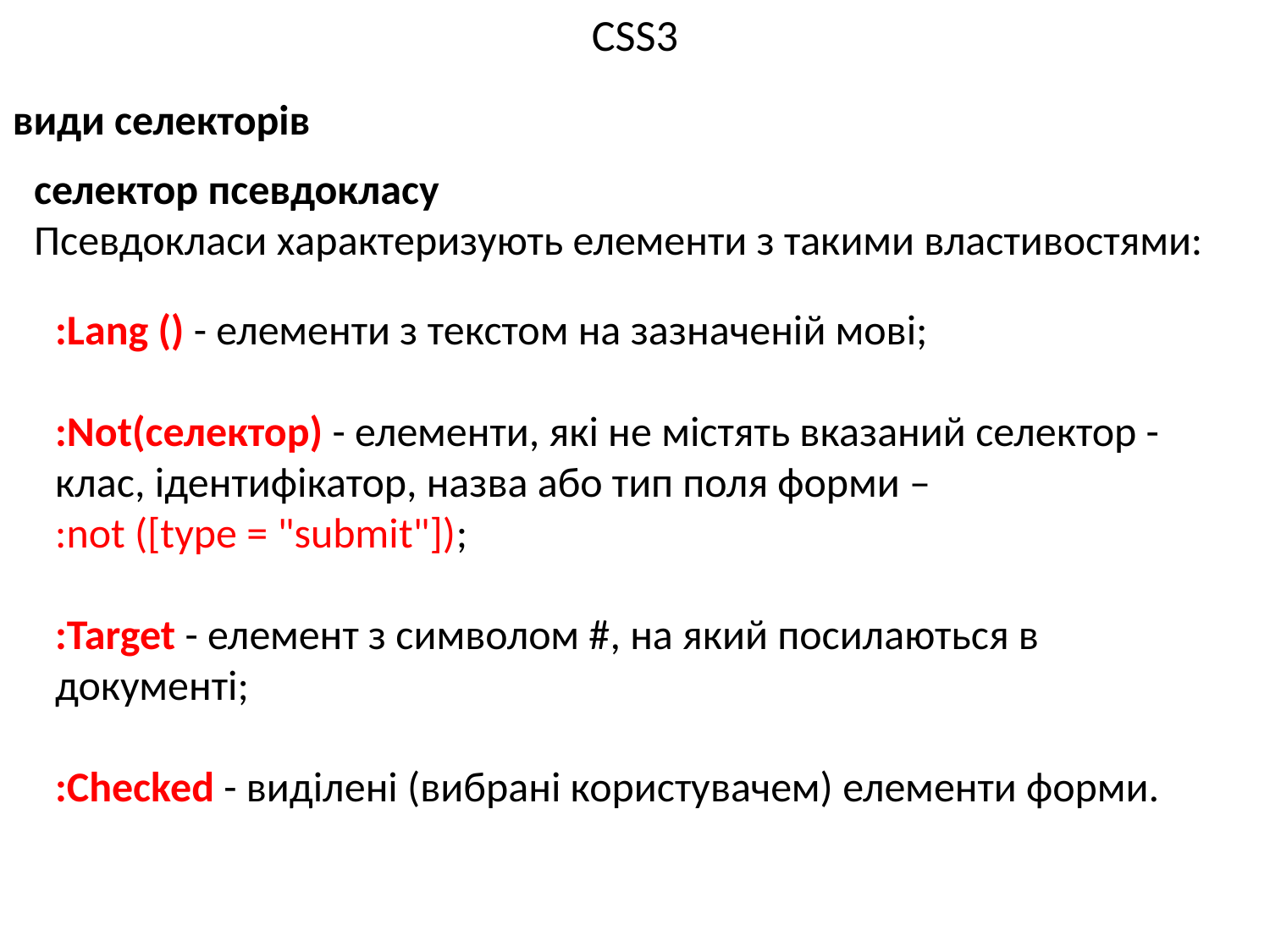

# CSS3
види селекторів
селектор псевдокласу
Псевдокласи характеризують елементи з такими властивостями:
:Lang () - елементи з текстом на зазначеній мові;
:Not(селектор) - елементи, які не містять вказаний селектор - клас, ідентифікатор, назва або тип поля форми –
:not ([type = "submit"]);
:Target - елемент з символом #, на який посилаються в документі;
:Checked - виділені (вибрані користувачем) елементи форми.